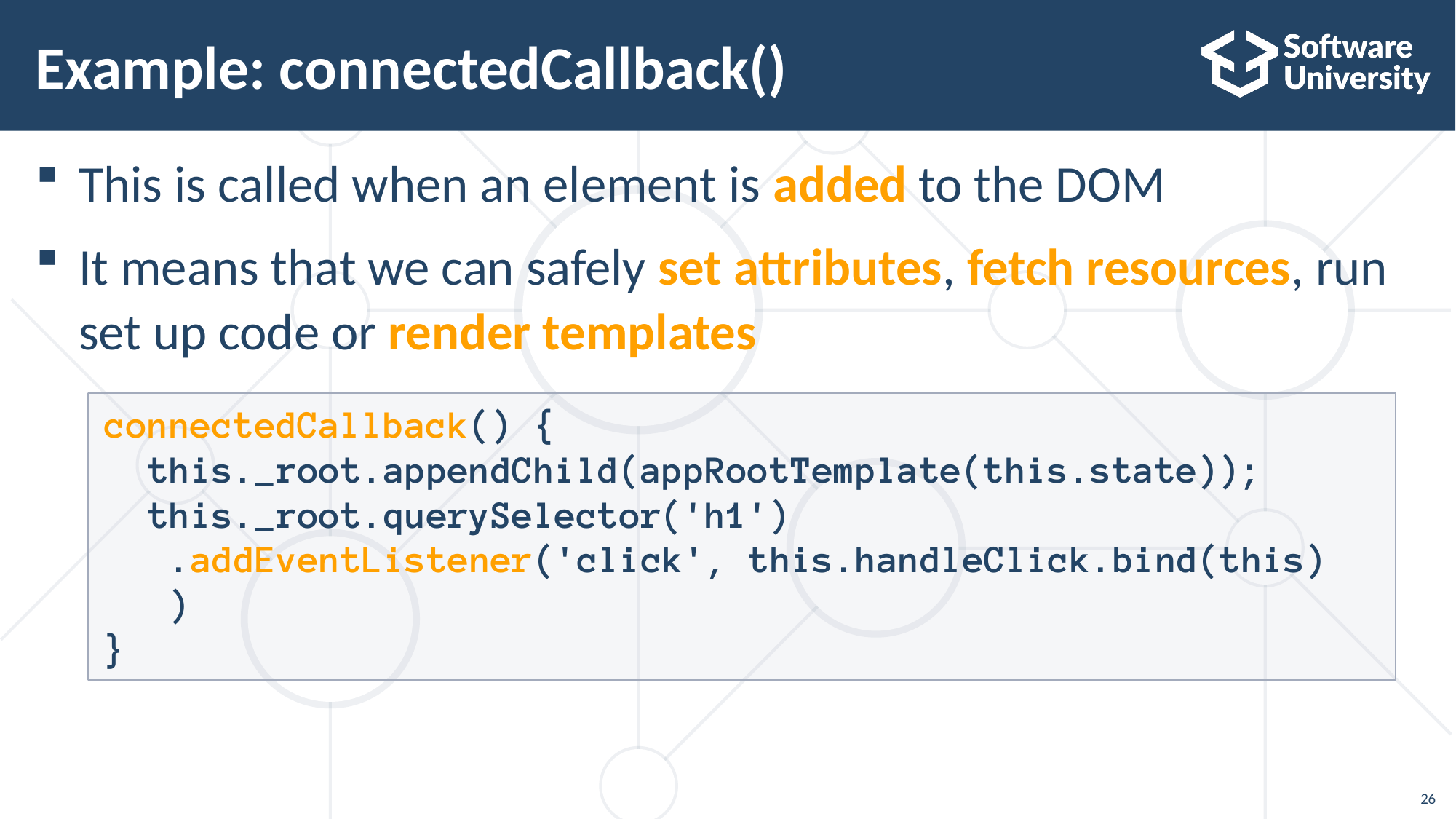

# Example: connectedCallback()
This is called when an element is added to the DOM
It means that we can safely set attributes, fetch resources, run set up code or render templates
connectedCallback() {
  this._root.appendChild(appRootTemplate(this.state));
  this._root.querySelector('h1')
   .addEventListener('click', this.handleClick.bind(this)
   )
}
26